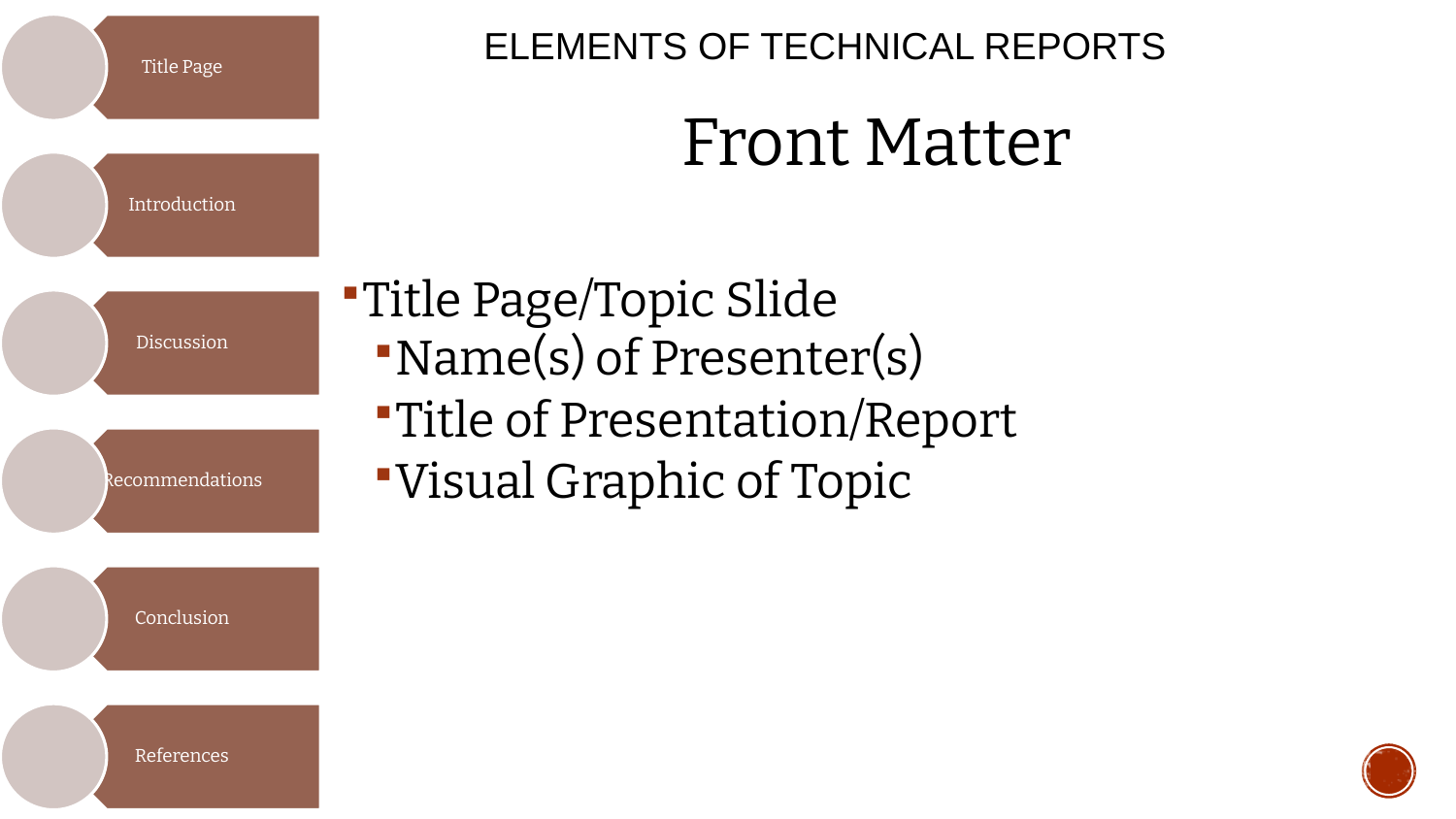

# Elements of Technical Reports
Title Page
Introduction
Discussion
Recommendations
Conclusion
References
Front Matter

Title Page/Topic Slide
Name(s) of Presenter(s)
Title of Presentation/Report
Visual Graphic of Topic